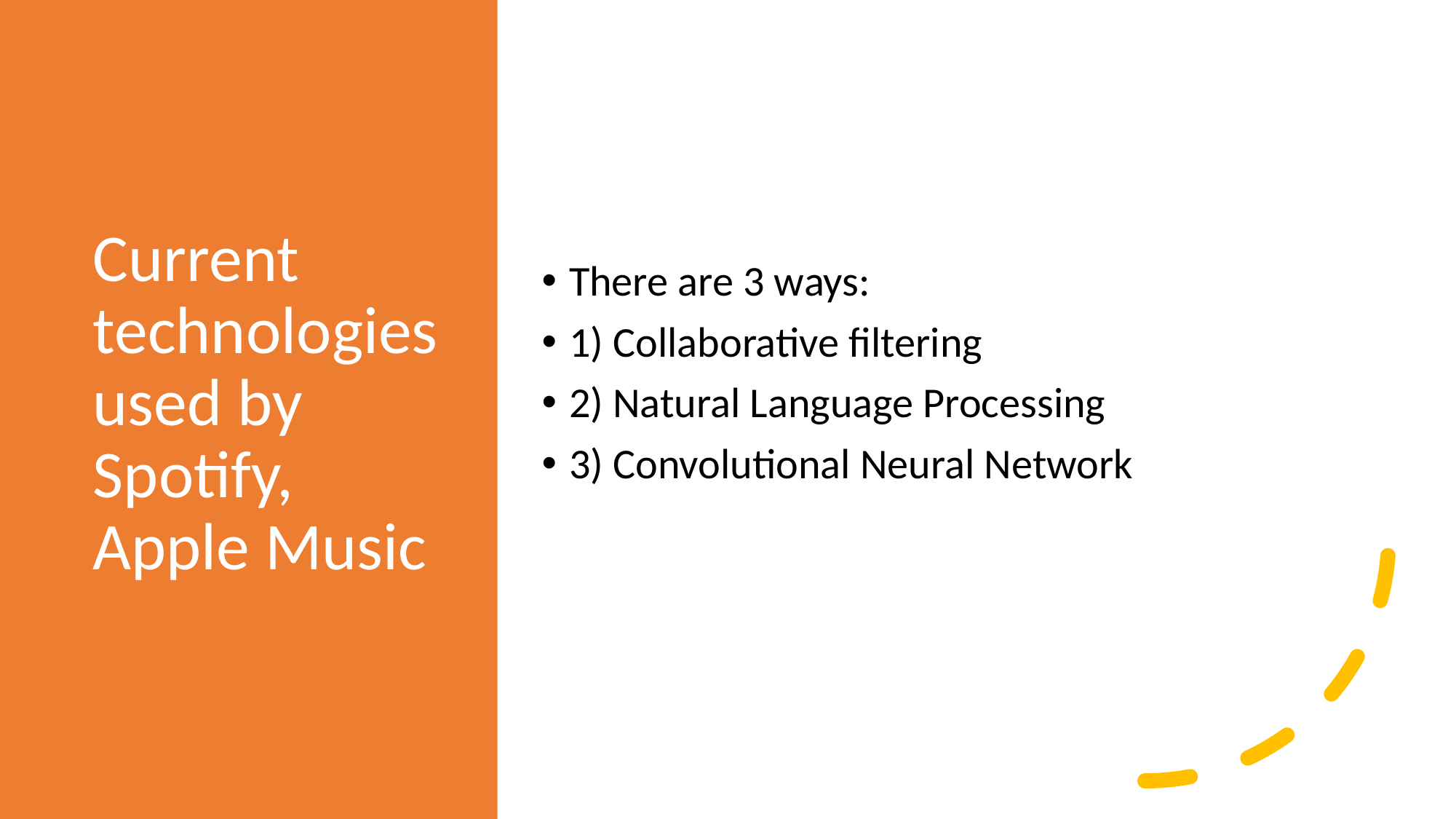

# Current technologies used by Spotify, Apple Music
There are 3 ways:
1) Collaborative filtering
2) Natural Language Processing
3) Convolutional Neural Network